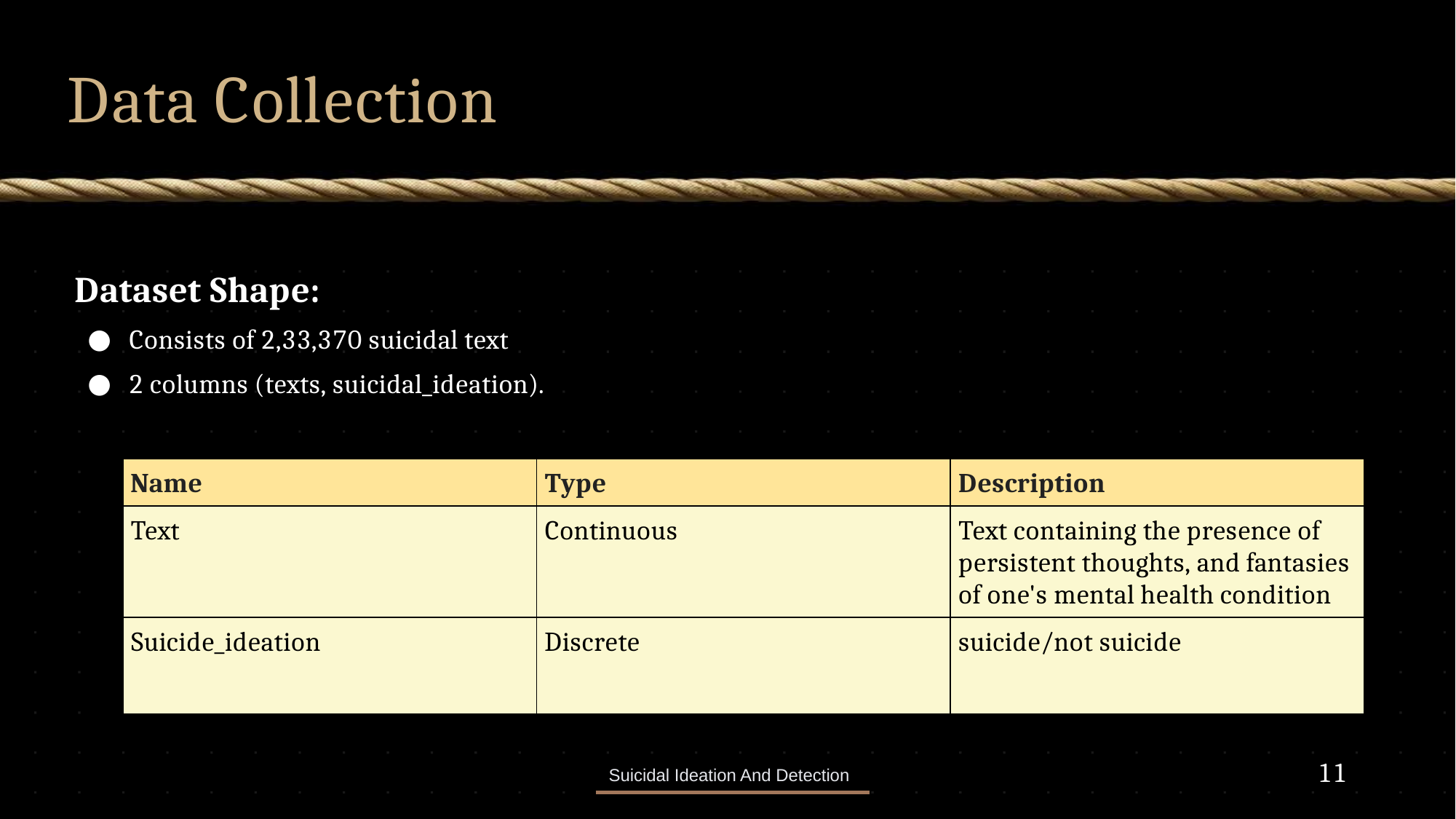

# Data Collection
Dataset Shape:
Consists of 2,33,370 suicidal text
2 columns (texts, suicidal_ideation).
| Name | Type | Description |
| --- | --- | --- |
| Text | Continuous | Text containing the presence of persistent thoughts, and fantasies of one's mental health condition |
| Suicide\_ideation | Discrete | suicide/not suicide |
11